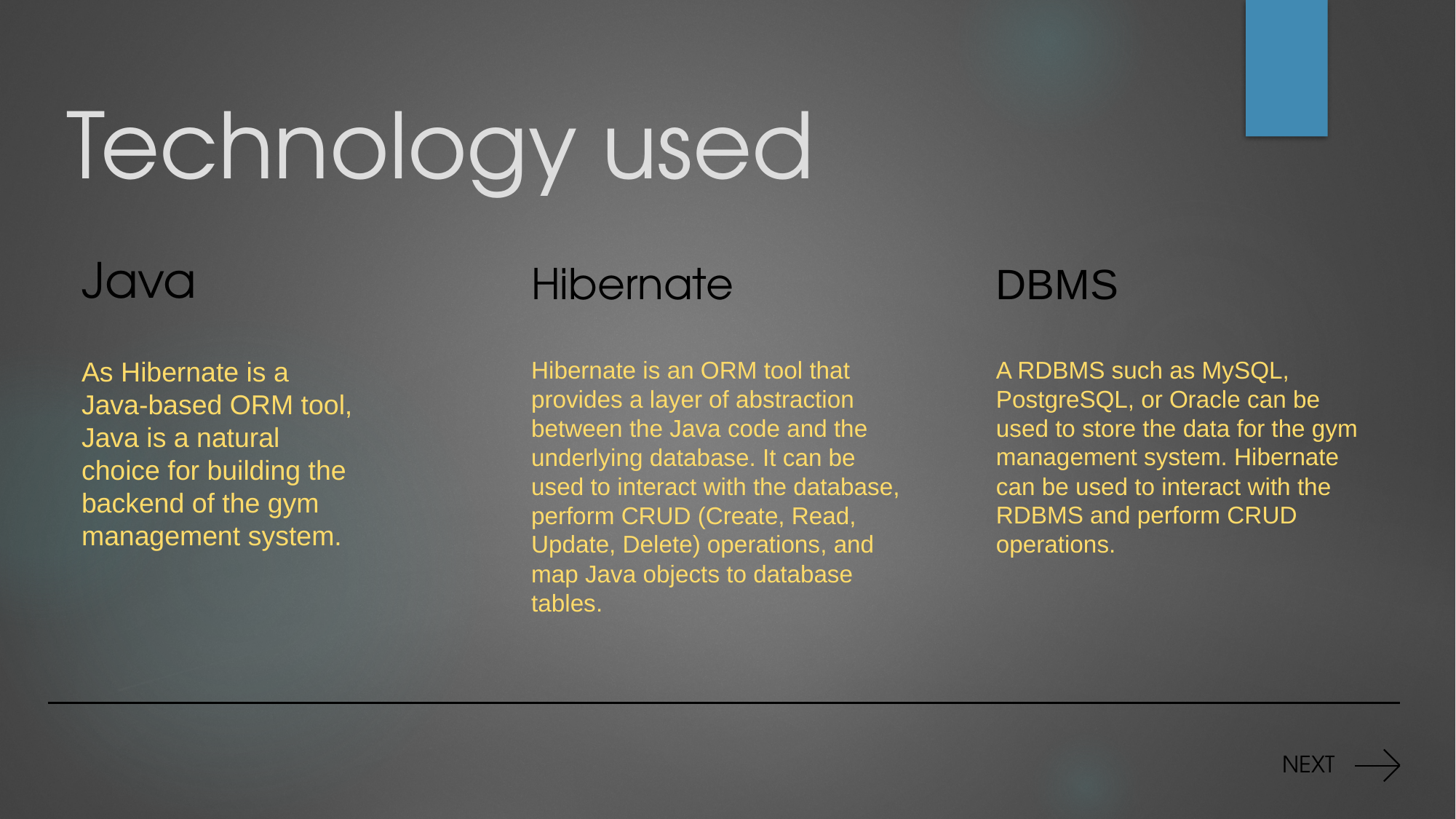

# Technology used
DBMS
Java
Hibernate
As Hibernate is a Java-based ORM tool, Java is a natural choice for building the backend of the gym management system.
A RDBMS such as MySQL, PostgreSQL, or Oracle can be used to store the data for the gym management system. Hibernate can be used to interact with the RDBMS and perform CRUD operations.
Hibernate is an ORM tool that provides a layer of abstraction between the Java code and the underlying database. It can be used to interact with the database, perform CRUD (Create, Read, Update, Delete) operations, and map Java objects to database tables.